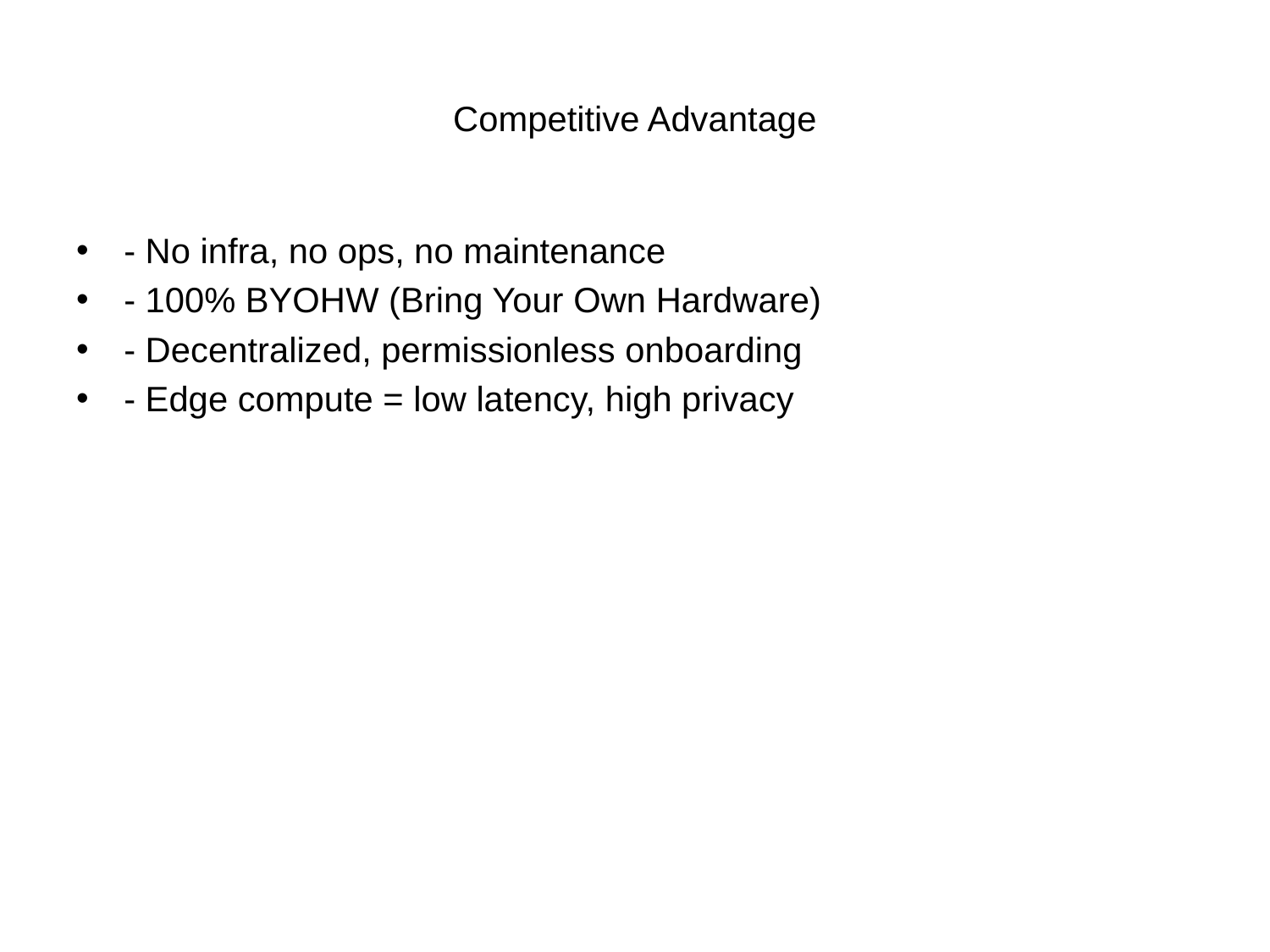

# Competitive Advantage
- No infra, no ops, no maintenance
- 100% BYOHW (Bring Your Own Hardware)
- Decentralized, permissionless onboarding
- Edge compute = low latency, high privacy